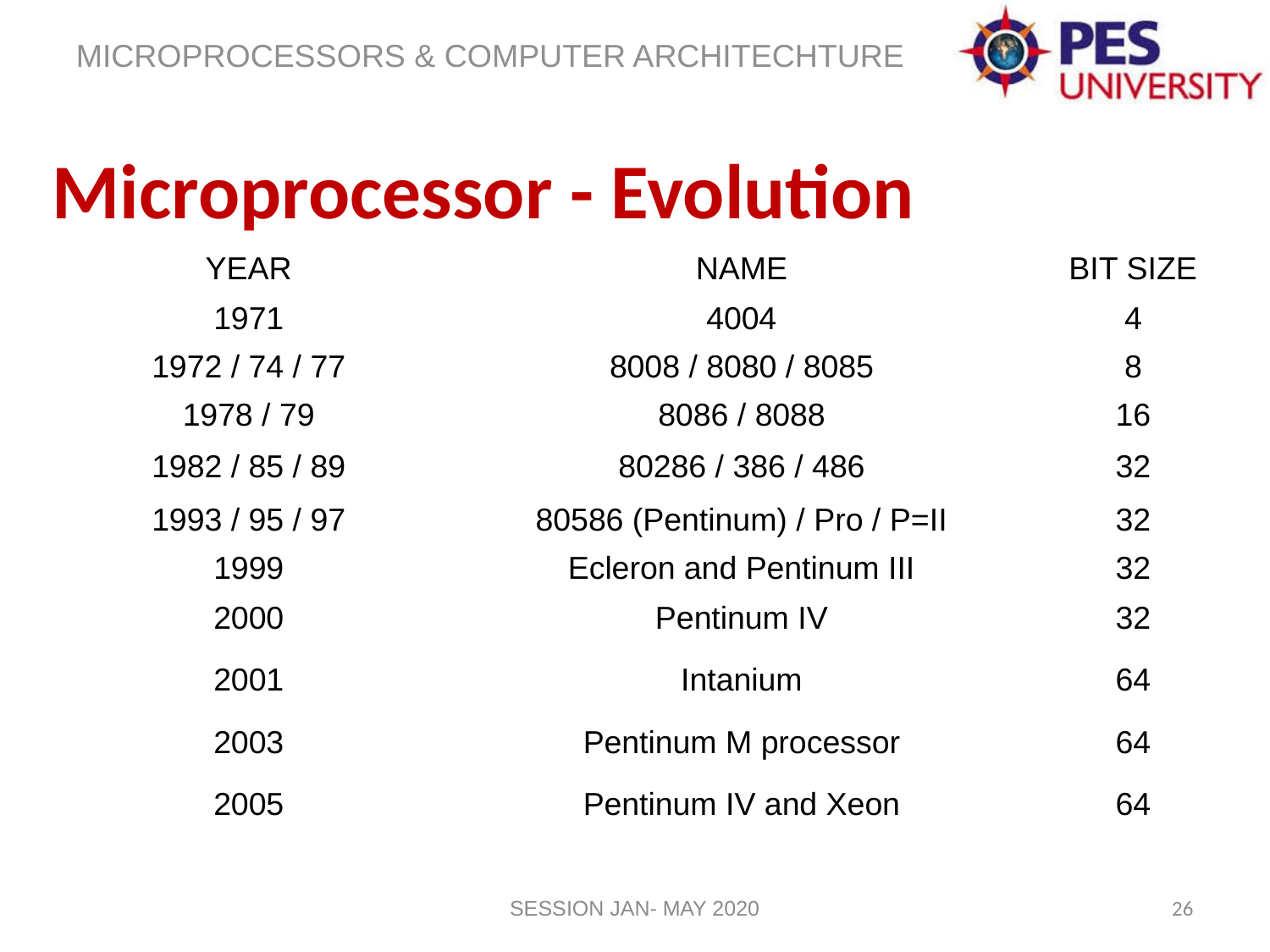

Microprocessor - Evolution

| YEAR | NAME | BIT SIZE |
| --- | --- | --- |
| 1971 | 4004 | 4 |
| 1972 / 74 / 77 | 8008 / 8080 / 8085 | 8 |
| 1978 / 79 | 8086 / 8088 | 16 |
| 1982 / 85 / 89 | 80286 / 386 / 486 | 32 |
| 1993 / 95 / 97 | 80586 (Pentinum) / Pro / P=II | 32 |
| 1999 | Ecleron and Pentinum III | 32 |
| 2000 | Pentinum IV | 32 |
| 2001 | Intanium | 64 |
| 2003 | Pentinum M processor | 64 |
| 2005 | Pentinum IV and Xeon | 64 |
SESSION JAN- MAY 2020
26